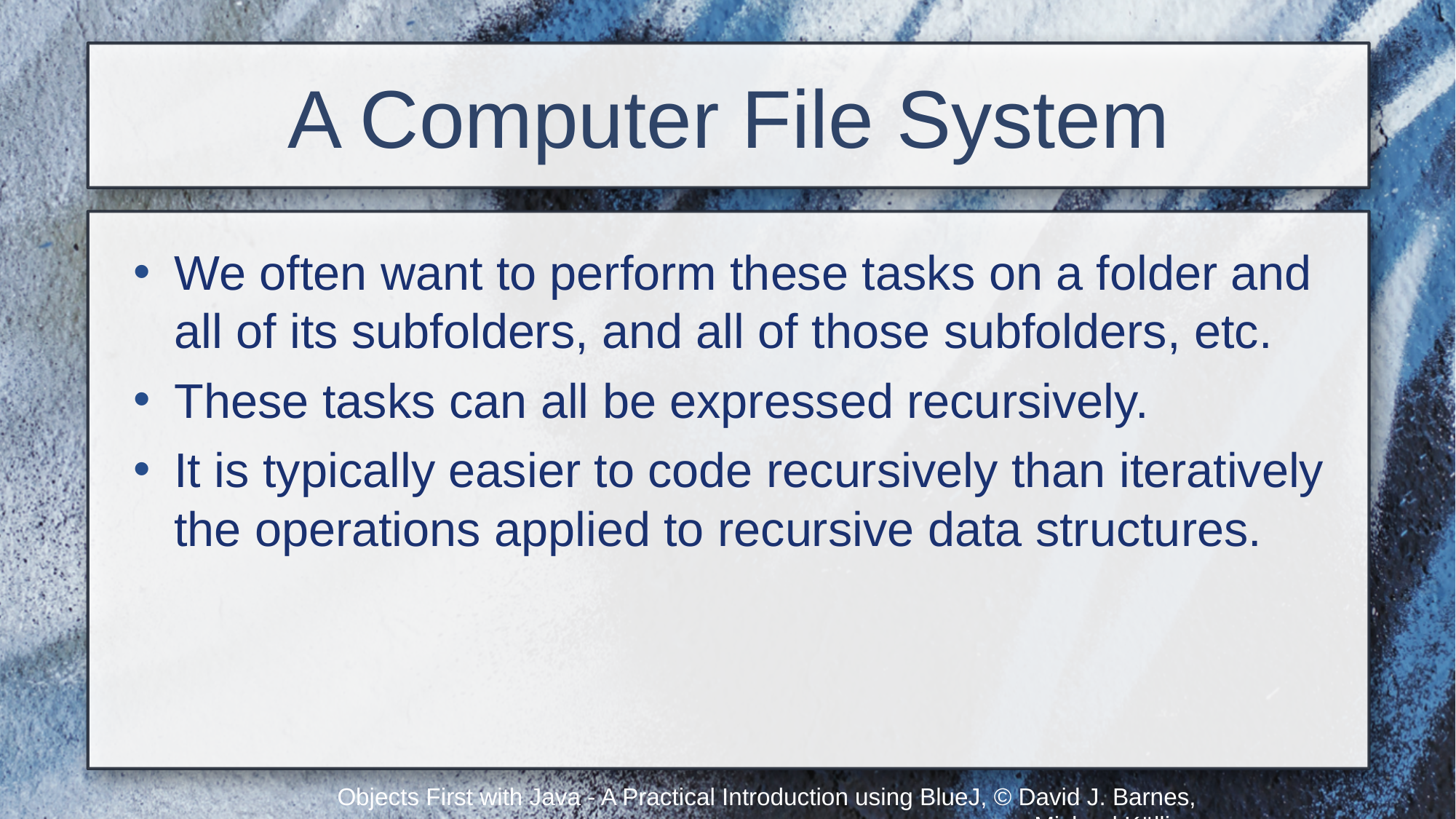

# A Computer File System
We often want to perform these tasks on a folder and all of its subfolders, and all of those subfolders, etc.
These tasks can all be expressed recursively.
It is typically easier to code recursively than iteratively the operations applied to recursive data structures.